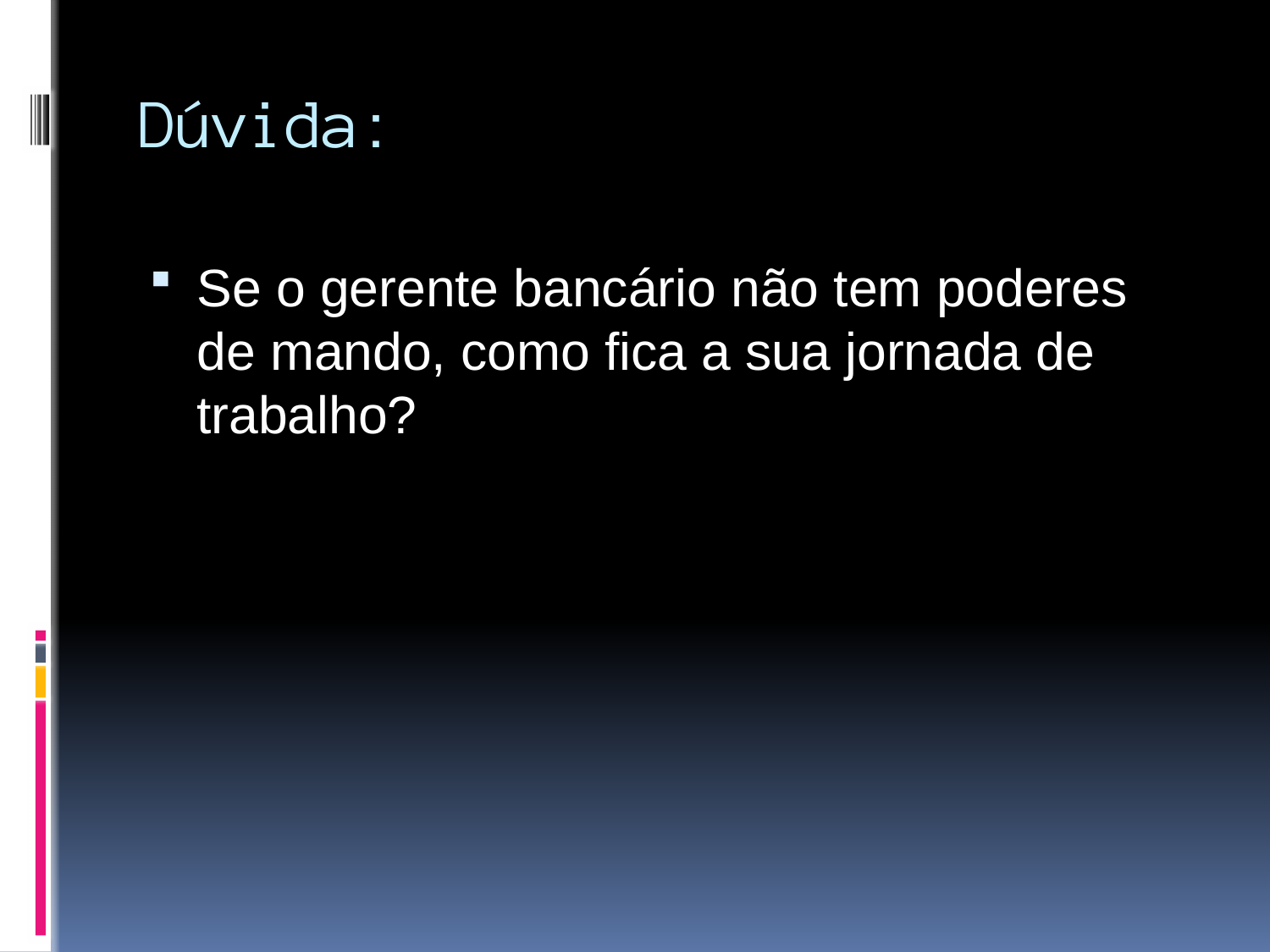

# Dúvida:
Se o gerente bancário não tem poderes de mando, como fica a sua jornada de trabalho?